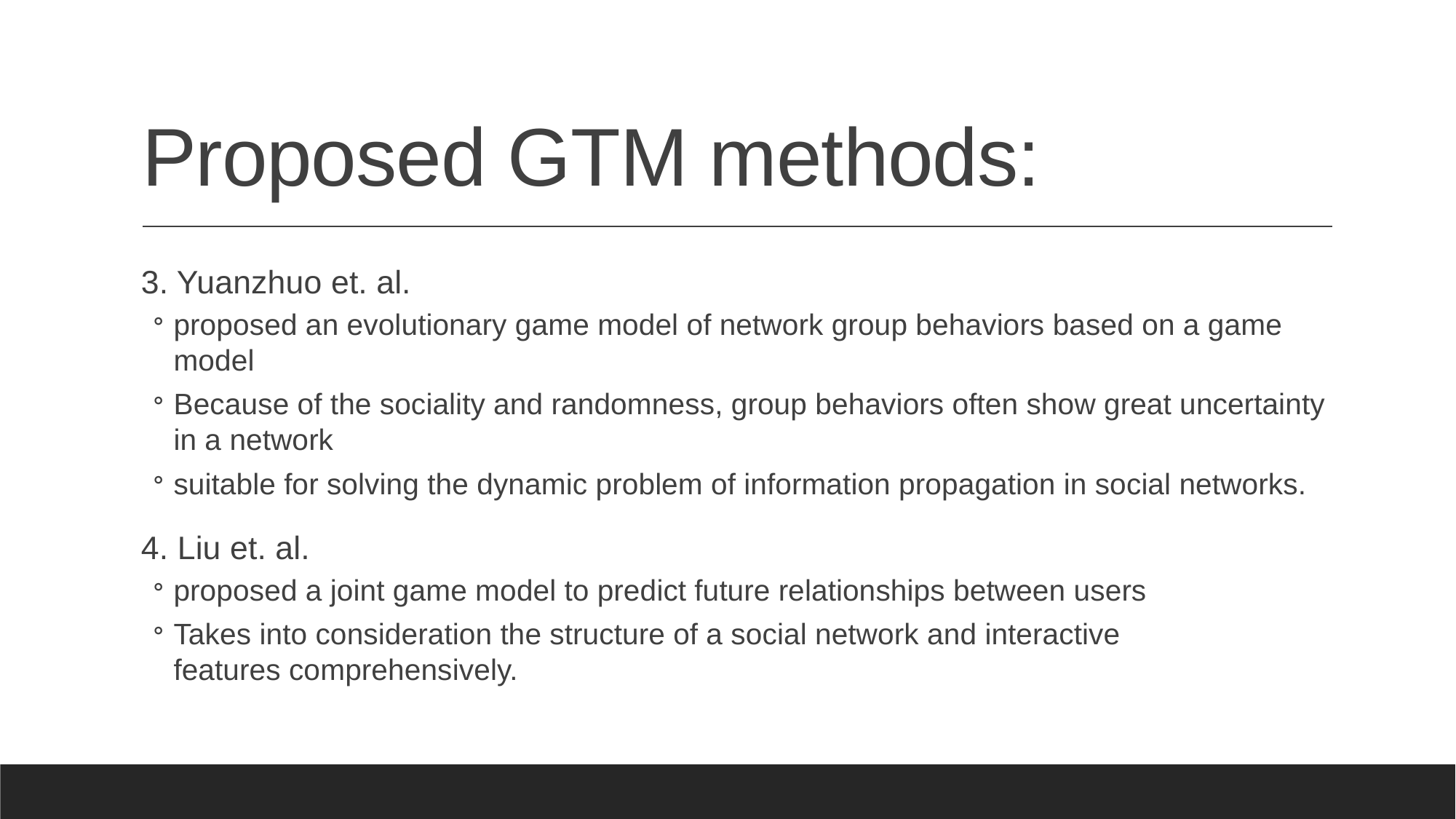

# Proposed GTM methods:
3. Yuanzhuo et. al.
proposed an evolutionary game model of network group behaviors based on a game model
Because of the sociality and randomness, group behaviors often show great uncertainty in a network
suitable for solving the dynamic problem of information propagation in social networks.
4. Liu et. al.
proposed a joint game model to predict future relationships between users
Takes into consideration the structure of a social network and interactive features comprehensively.